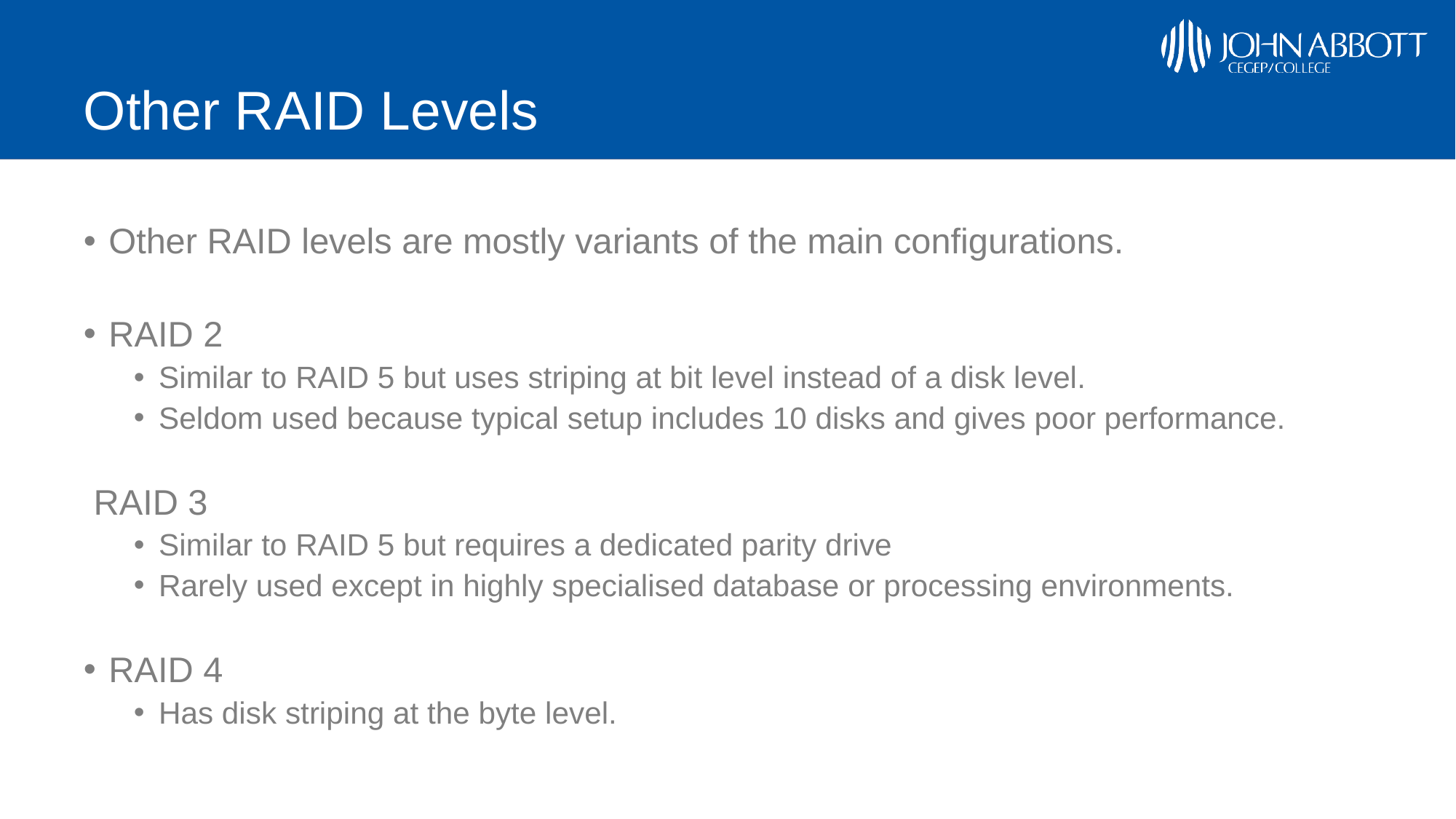

# Other RAID Levels
Other RAID levels are mostly variants of the main configurations.

RAID 2
Similar to RAID 5 but uses striping at bit level instead of a disk level.
Seldom used because typical setup includes 10 disks and gives poor performance.

 RAID 3
Similar to RAID 5 but requires a dedicated parity drive
Rarely used except in highly specialised database or processing environments.

RAID 4
Has disk striping at the byte level.